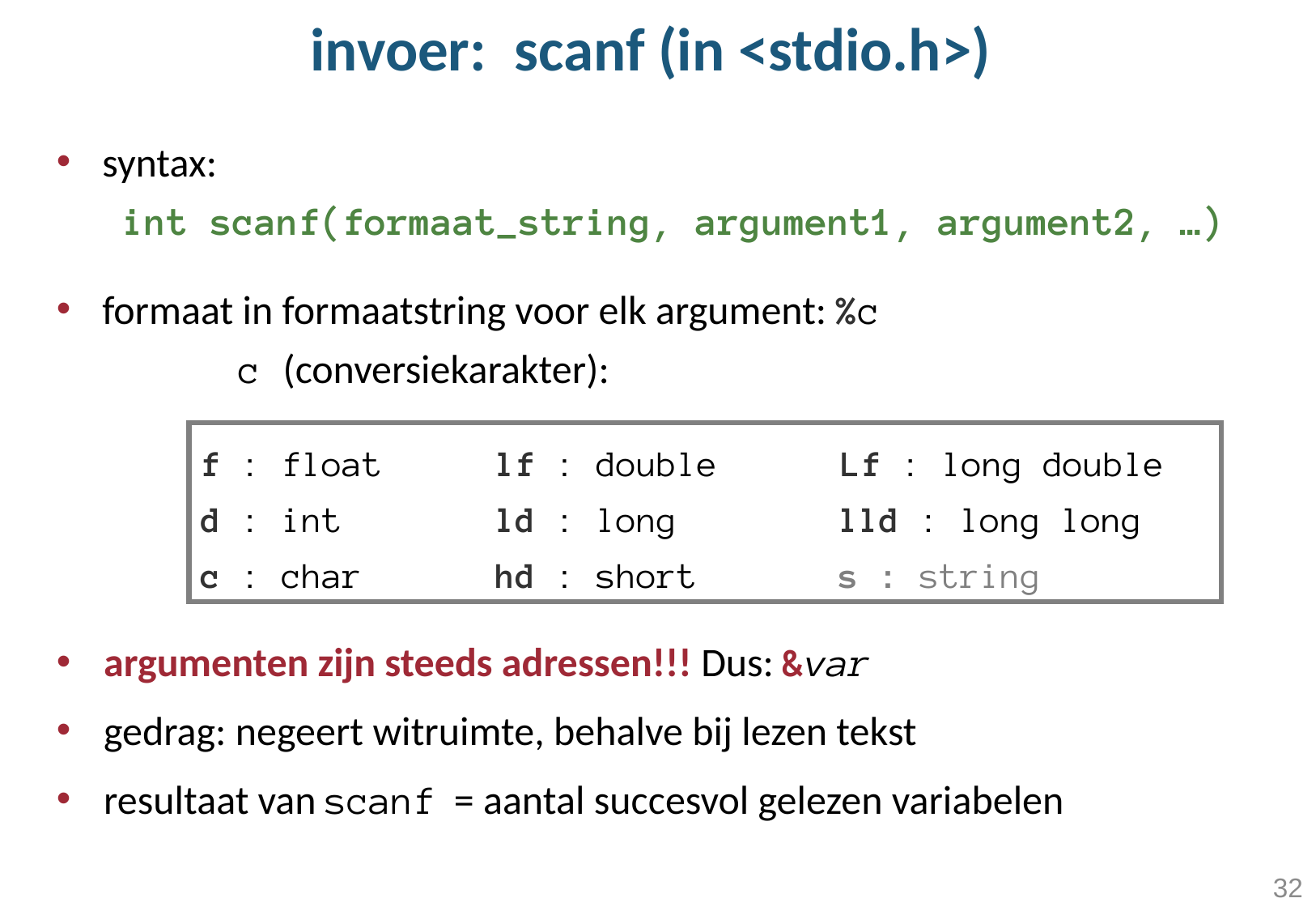

# invoer:  scanf (in <stdio.h>)
syntax:
   int scanf(formaat_string, argument1, argument2, …)
formaat in formaatstring voor elk argument: %c
	c (conversiekarakter):

argumenten zijn steeds adressen!!! Dus: &var
gedrag: negeert witruimte, behalve bij lezen tekst
resultaat van scanf  = aantal succesvol gelezen variabelen
f : float 	     lf : double	    Lf : long double
d : int 	     ld : long		   lld : long long
c : char 	     hd : short	   s : string
32